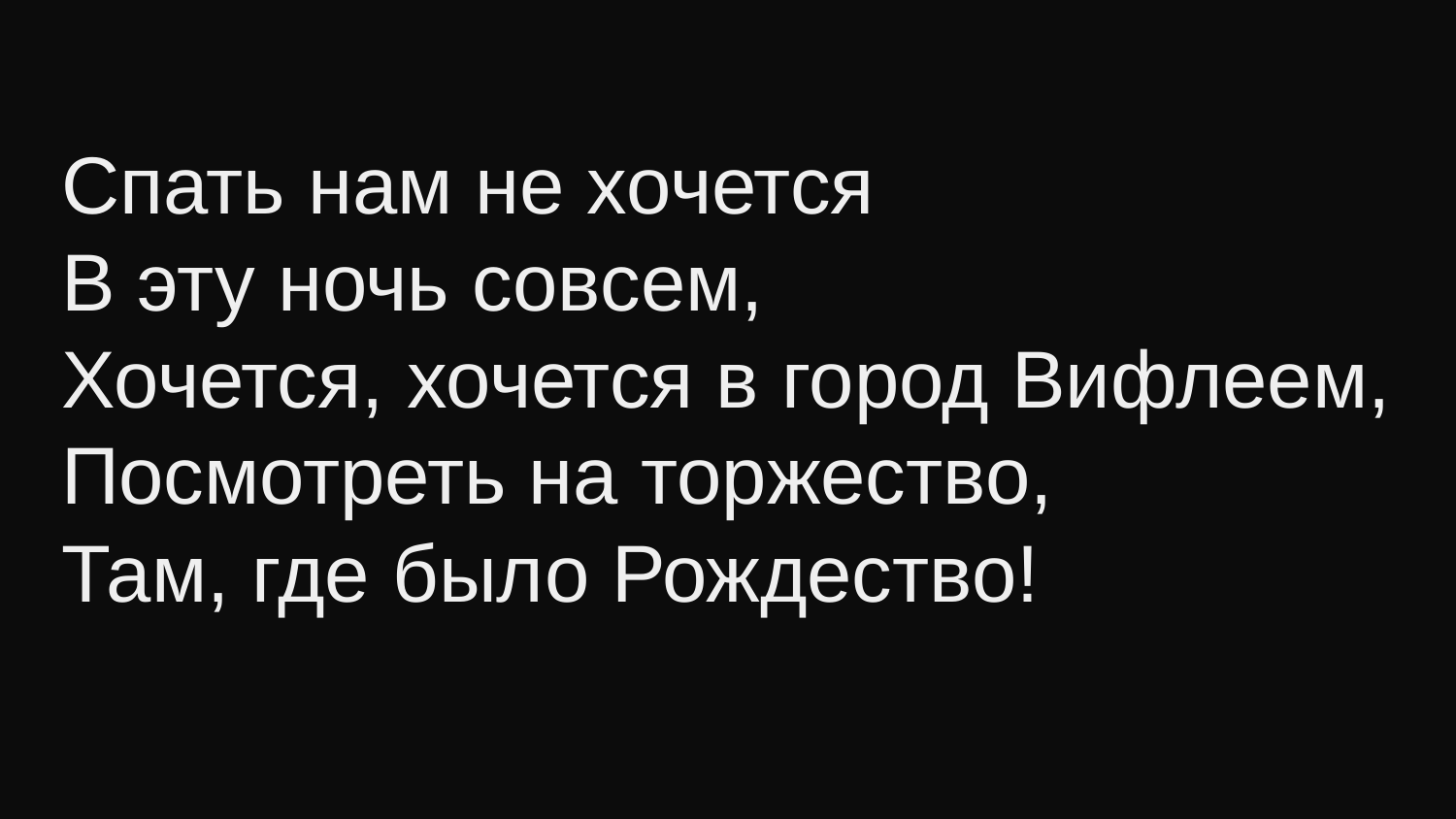

Спать нам не хочется
В эту ночь совсем,
Хочется, хочется в город Вифлеем,
Посмотреть на торжество,
Там, где было Рождество!